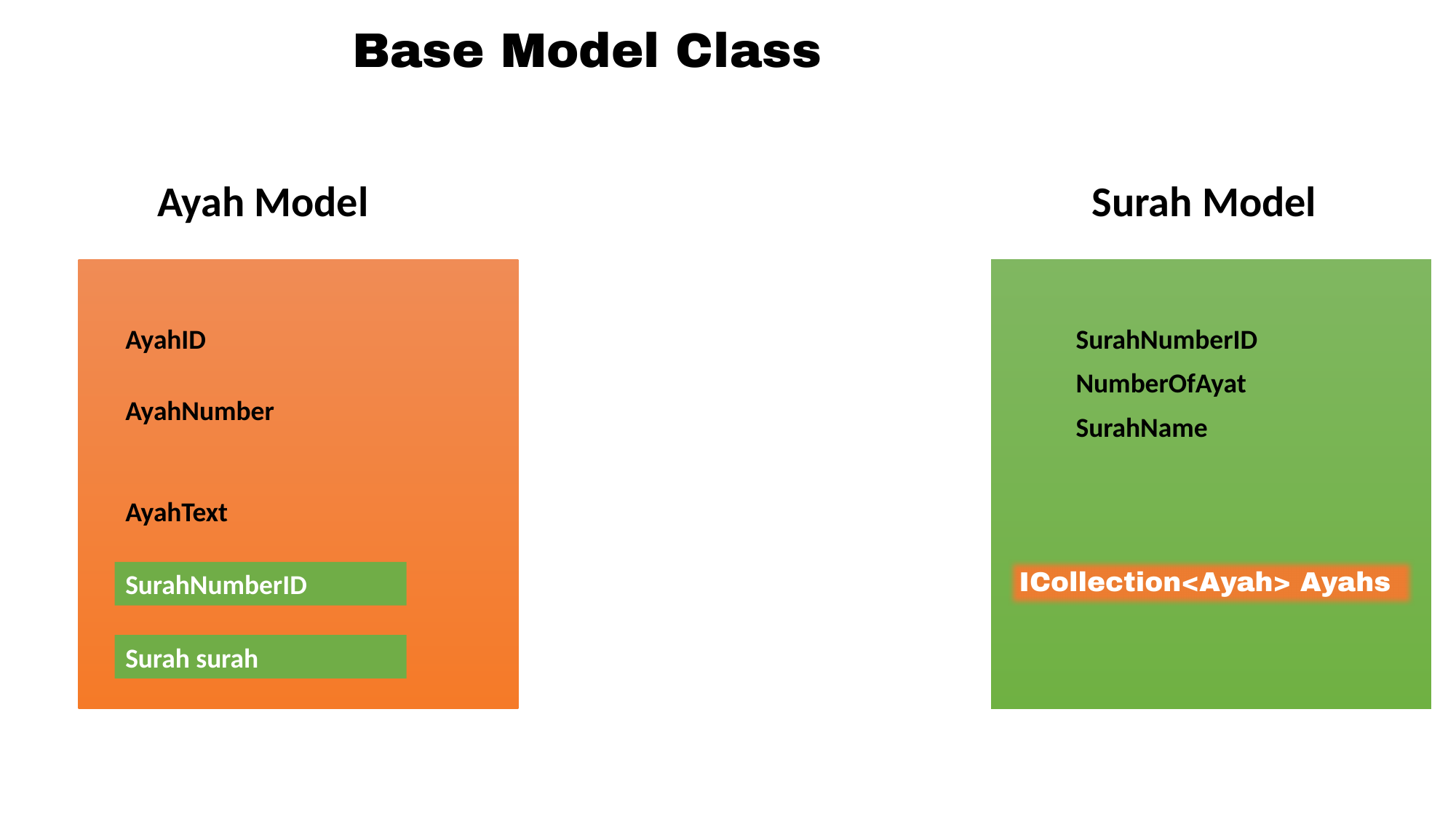

Base Model Class
Ayah Model
Surah Model

AyahID
SurahNumberID
NumberOfAyat
AyahNumber
SurahName
AyahText
ICollection<Ayah> Ayahs
SurahNumberID
Surah surah